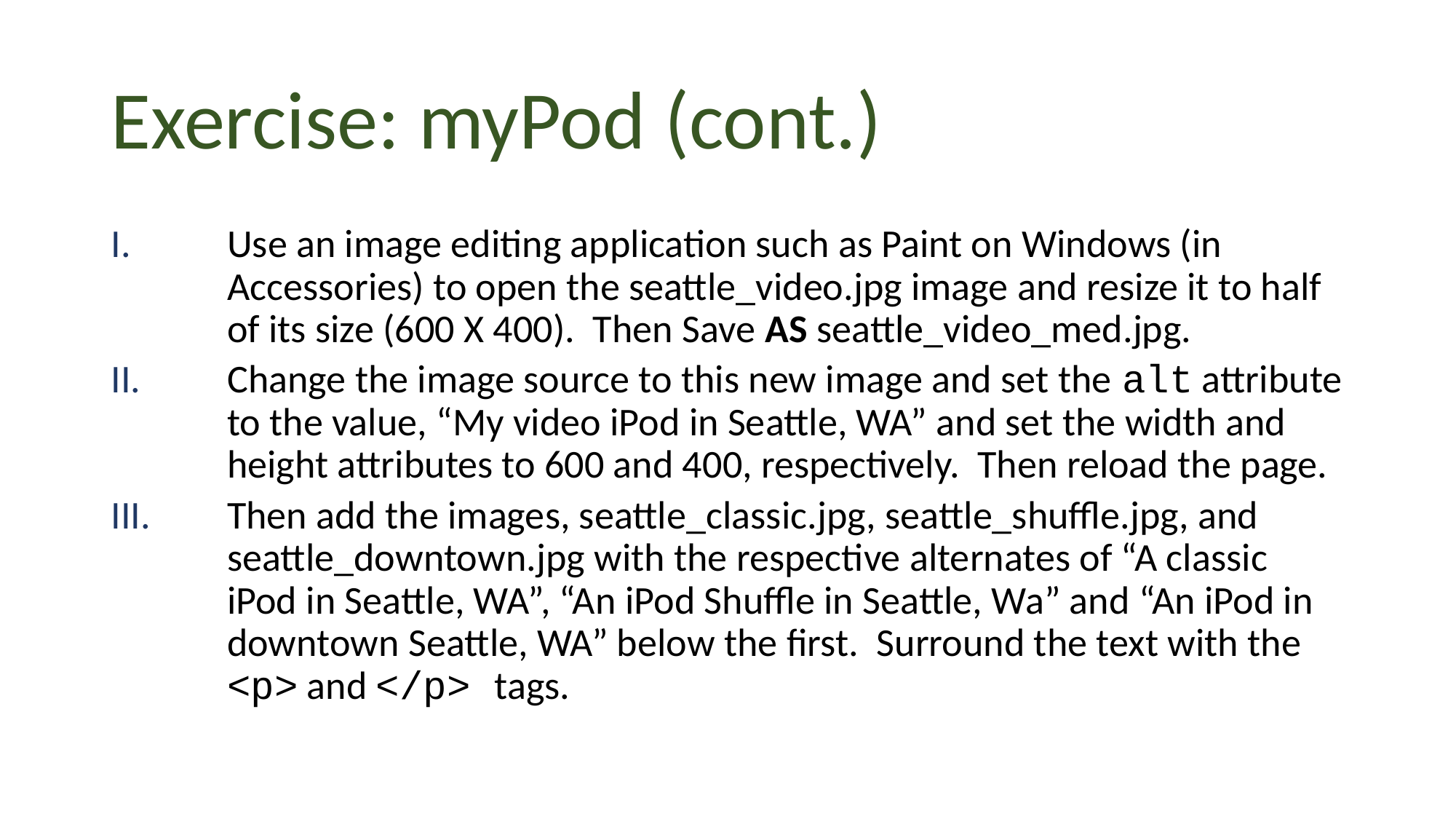

# Exercise: myPod (cont.)
Use an image editing application such as Paint on Windows (in Accessories) to open the seattle_video.jpg image and resize it to half of its size (600 X 400).  Then Save AS seattle_video_med.jpg.
Change the image source to this new image and set the alt attribute to the value, “My video iPod in Seattle, WA” and set the width and height attributes to 600 and 400, respectively.  Then reload the page.
Then add the images, seattle_classic.jpg, seattle_shuffle.jpg, and seattle_downtown.jpg with the respective alternates of “A classic iPod in Seattle, WA”, “An iPod Shuffle in Seattle, Wa” and “An iPod in downtown Seattle, WA” below the first.  Surround the text with the <p> and </p> tags.